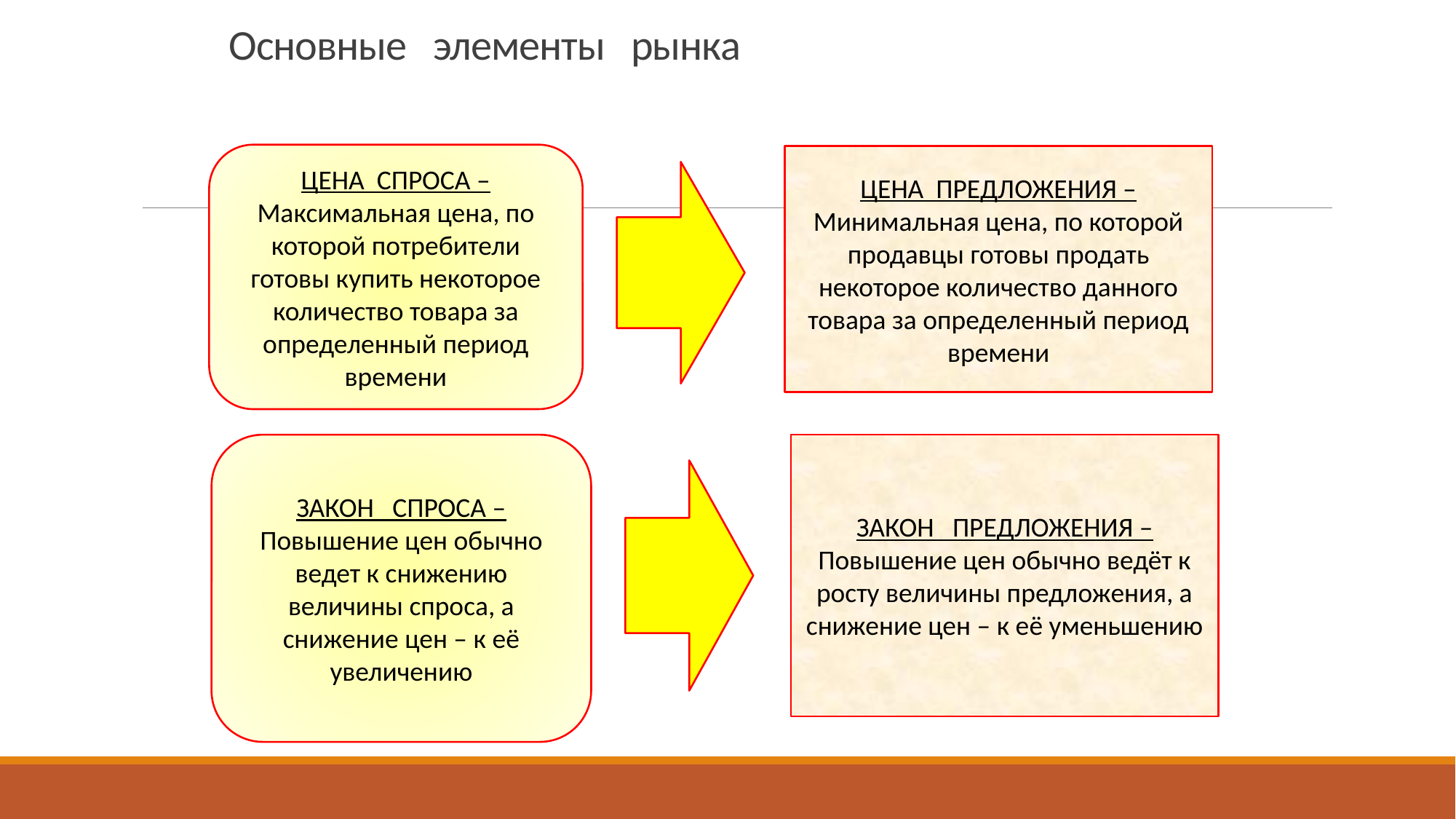

# Основные   элементы   рынка
ЦЕНА  СПРОСА –
Максимальная цена, по которой потребители готовы купить некоторое количество товара за определенный период времени
ЦЕНА  ПРЕДЛОЖЕНИЯ –
Минимальная цена, по которой продавцы готовы продать некоторое количество данного товара за определенный период времени

ЗАКОН   СПРОСА –
Повышение цен обычно ведет к снижению величины спроса, а снижение цен – к её увеличению
ЗАКОН   ПРЕДЛОЖЕНИЯ –
Повышение цен обычно ведёт к росту величины предложения, а снижение цен – к её уменьшению